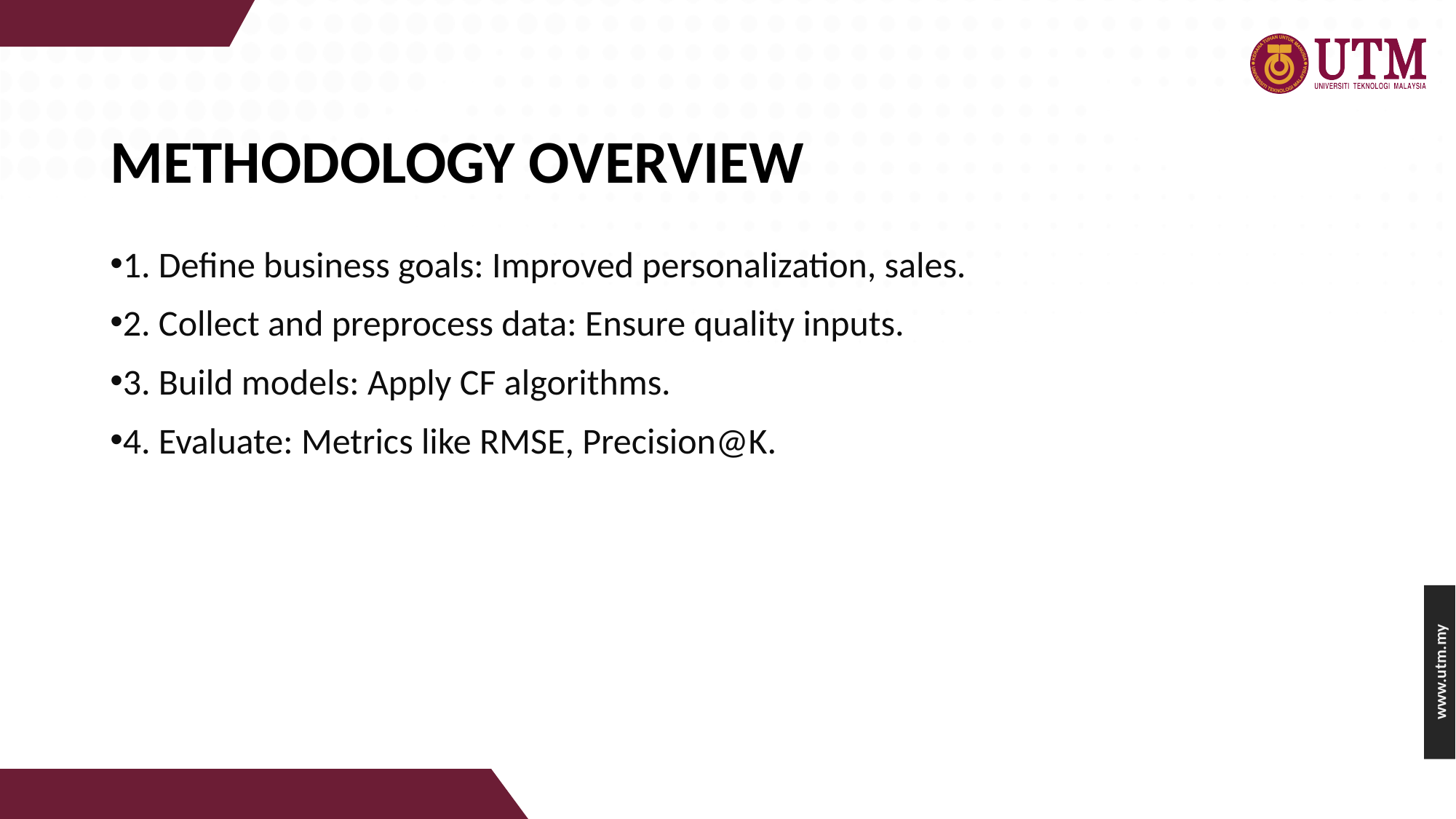

# Methodology Overview
1. Define business goals: Improved personalization, sales.
2. Collect and preprocess data: Ensure quality inputs.
3. Build models: Apply CF algorithms.
4. Evaluate: Metrics like RMSE, Precision@K.